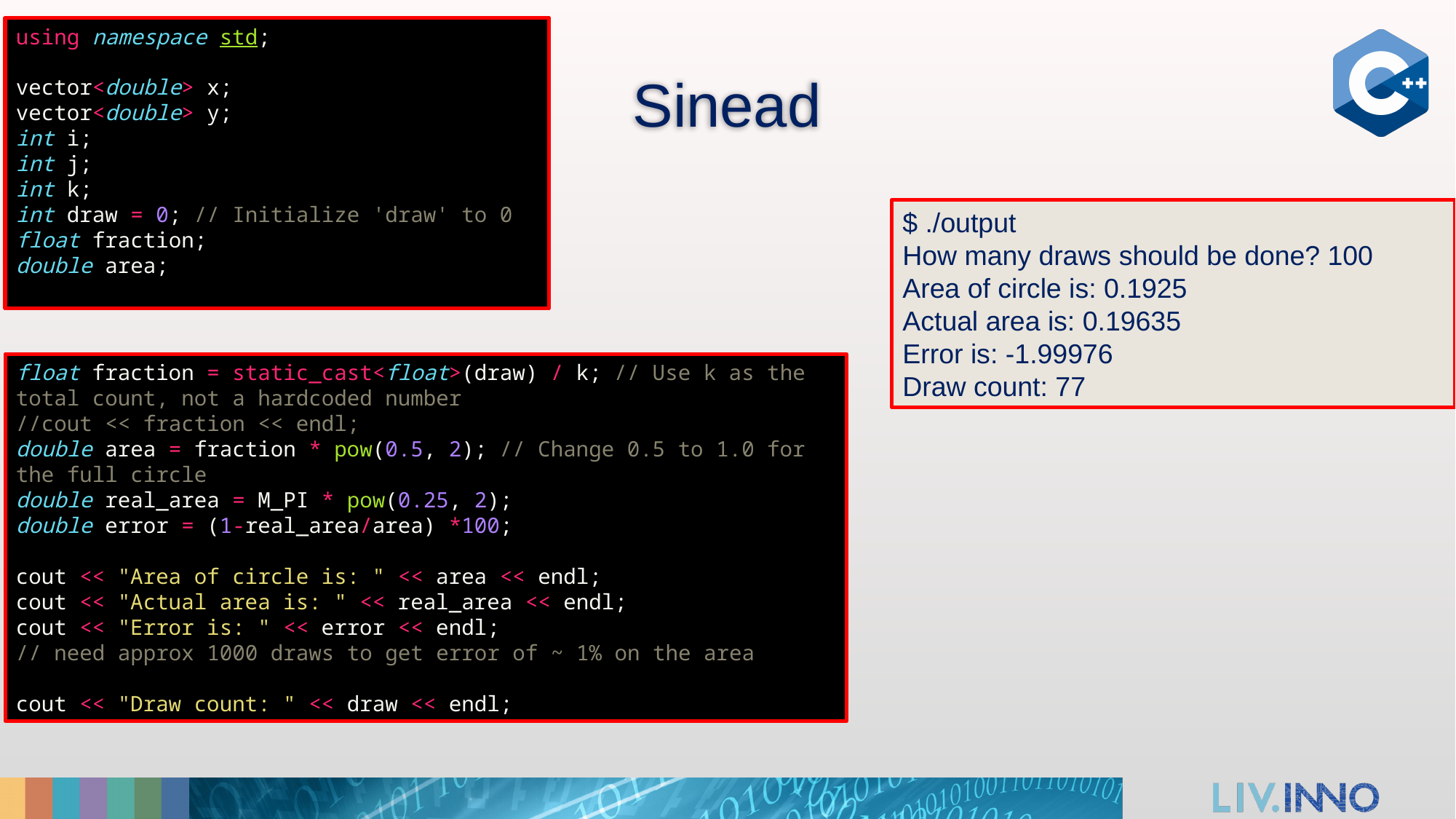

using namespace std;
vector<double> x;
vector<double> y;
int i;
int j;
int k;
int draw = 0; // Initialize 'draw' to 0
float fraction;
double area;

# Sinead
$ ./output
How many draws should be done? 100
Area of circle is: 0.1925
Actual area is: 0.19635
Error is: -1.99976
Draw count: 77
float fraction = static_cast<float>(draw) / k; // Use k as the total count, not a hardcoded number
//cout << fraction << endl;
double area = fraction * pow(0.5, 2); // Change 0.5 to 1.0 for the full circle
double real_area = M_PI * pow(0.25, 2);
double error = (1-real_area/area) *100;
cout << "Area of circle is: " << area << endl;
cout << "Actual area is: " << real_area << endl;
cout << "Error is: " << error << endl;
// need approx 1000 draws to get error of ~ 1% on the area
cout << "Draw count: " << draw << endl;